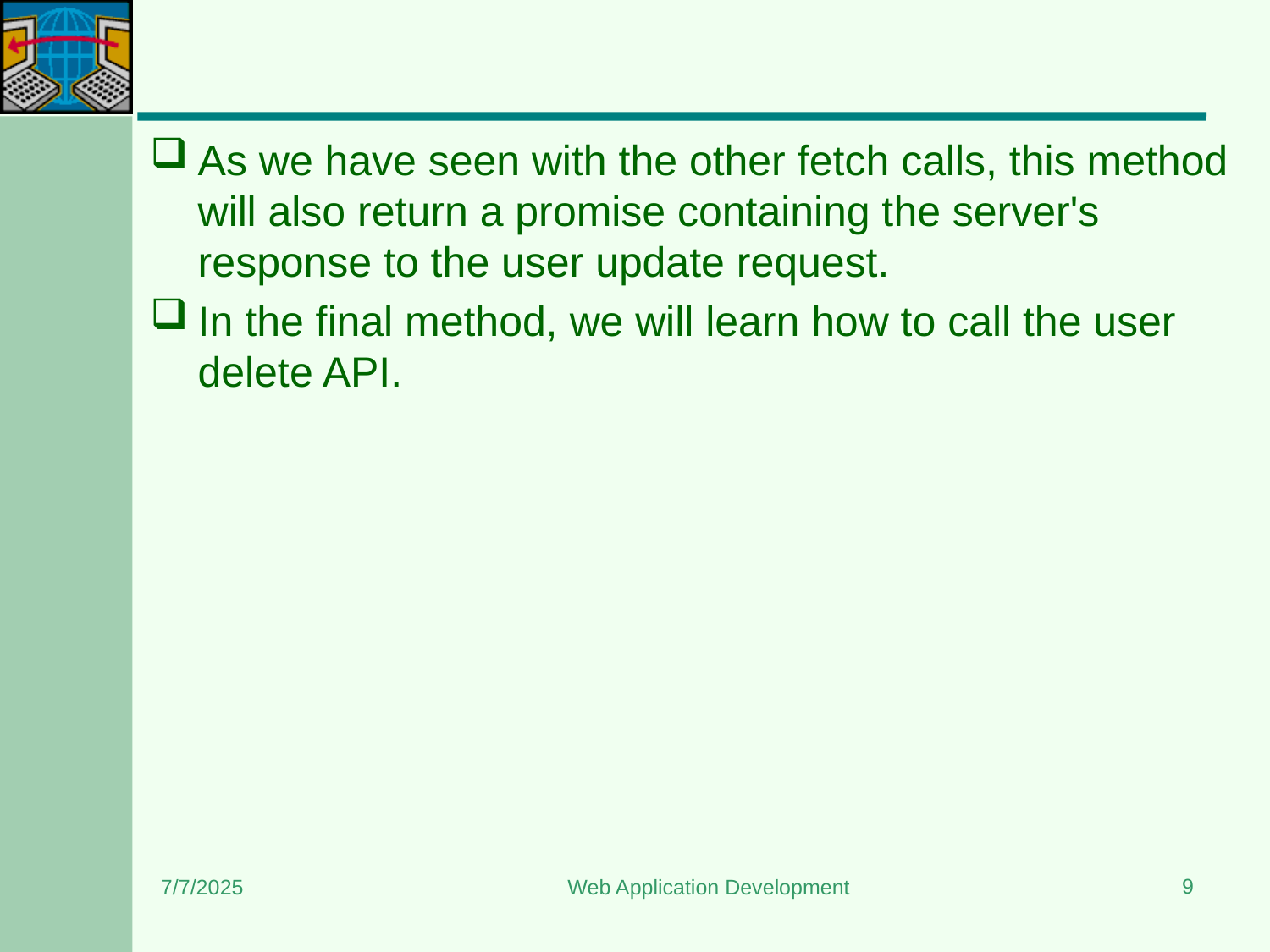

#
As we have seen with the other fetch calls, this method will also return a promise containing the server's response to the user update request.
In the final method, we will learn how to call the user delete API.

9
7/7/2025
Web Application Development